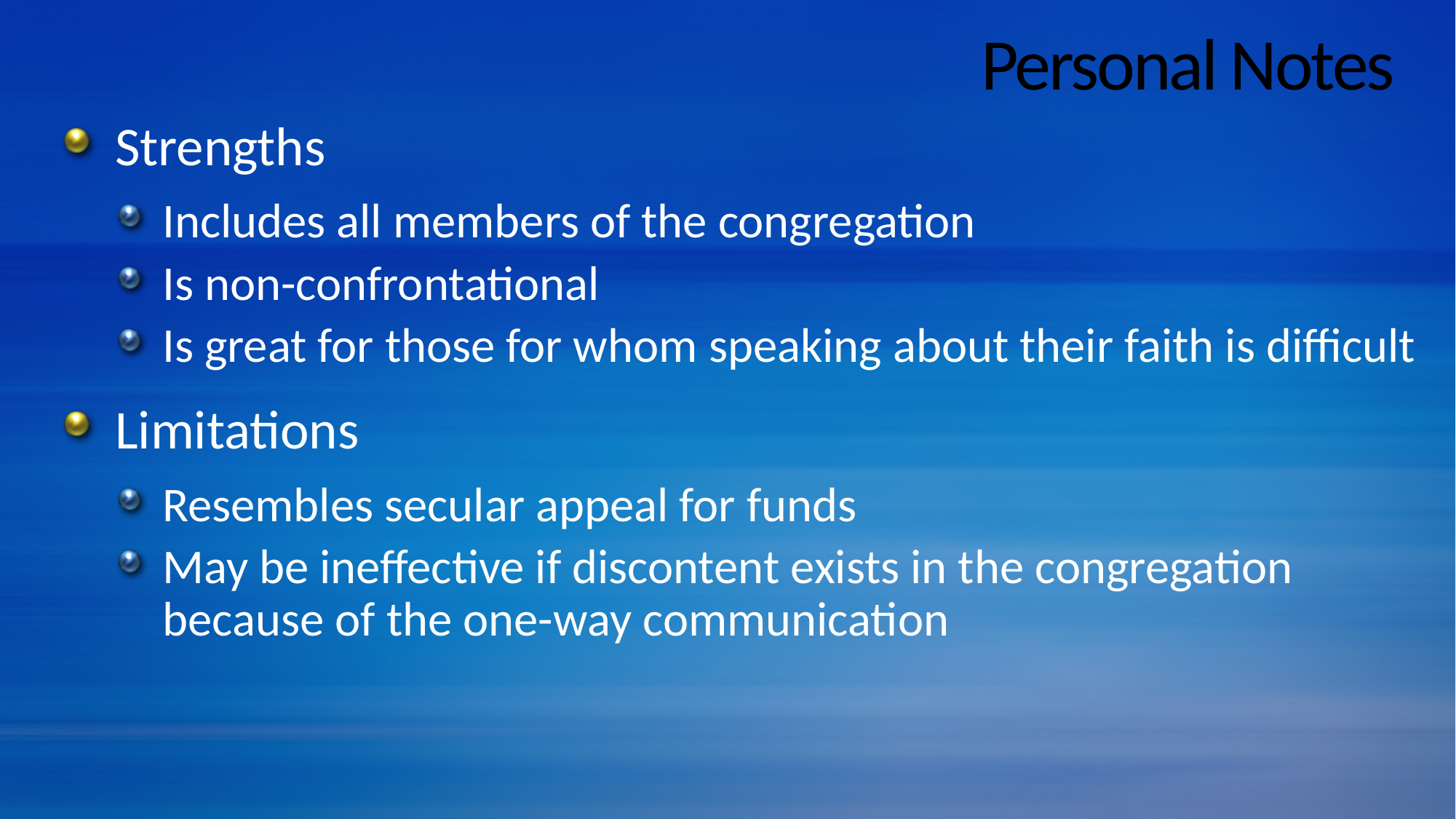

# Personal Notes
Strengths
Includes all members of the congregation
Is non-confrontational
Is great for those for whom speaking about their faith is difficult
Limitations
Resembles secular appeal for funds
May be ineffective if discontent exists in the congregation because of the one-way communication